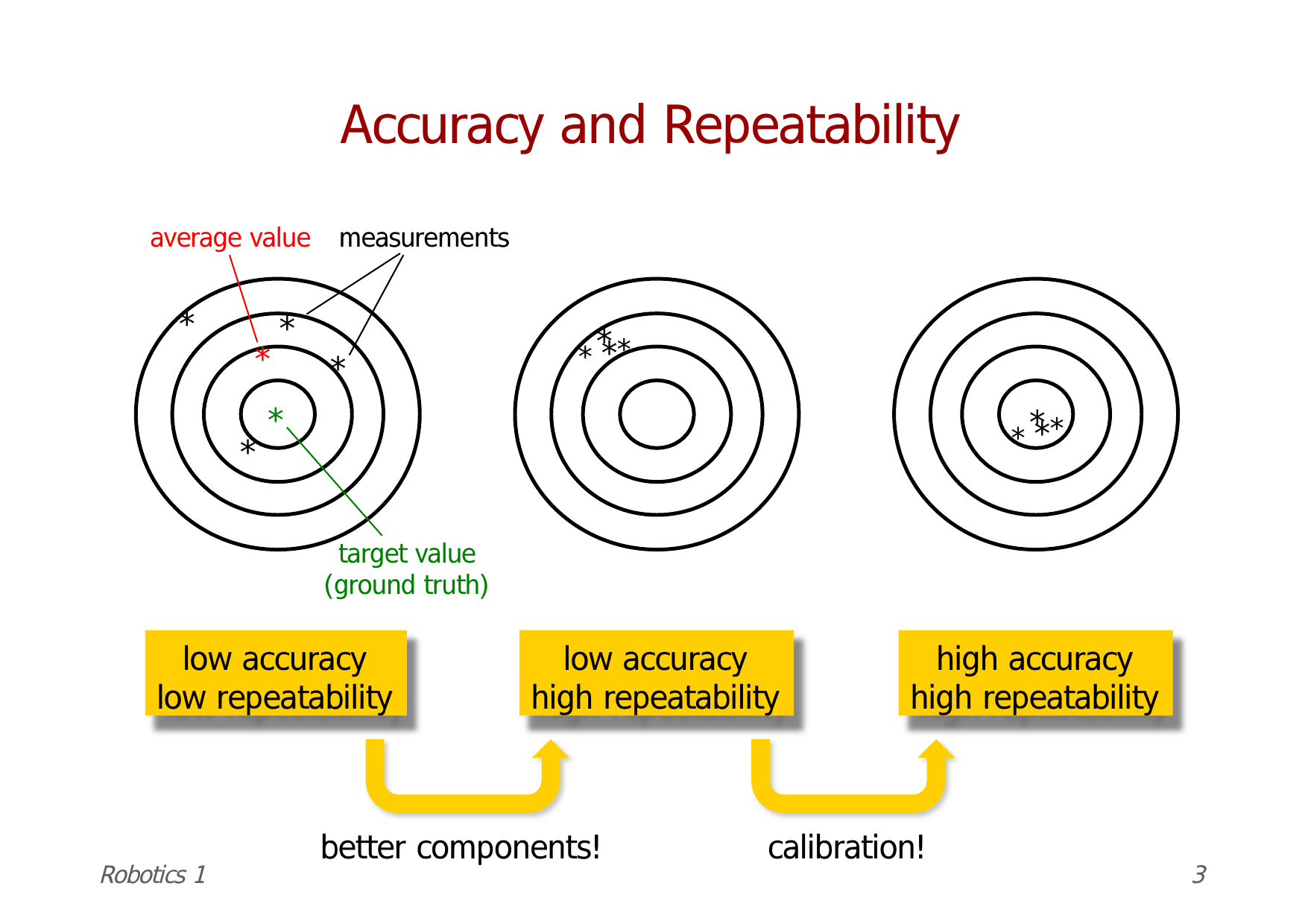

# Accuracy and Repeatability
average value
measurements

*
***
*
*
*
*
***
*
*

*
target value  (ground truth)

low accuracy  low repeatability
low accuracy  high repeatability
high accuracy  high repeatability

better components!
calibration!
Robotics 1
3